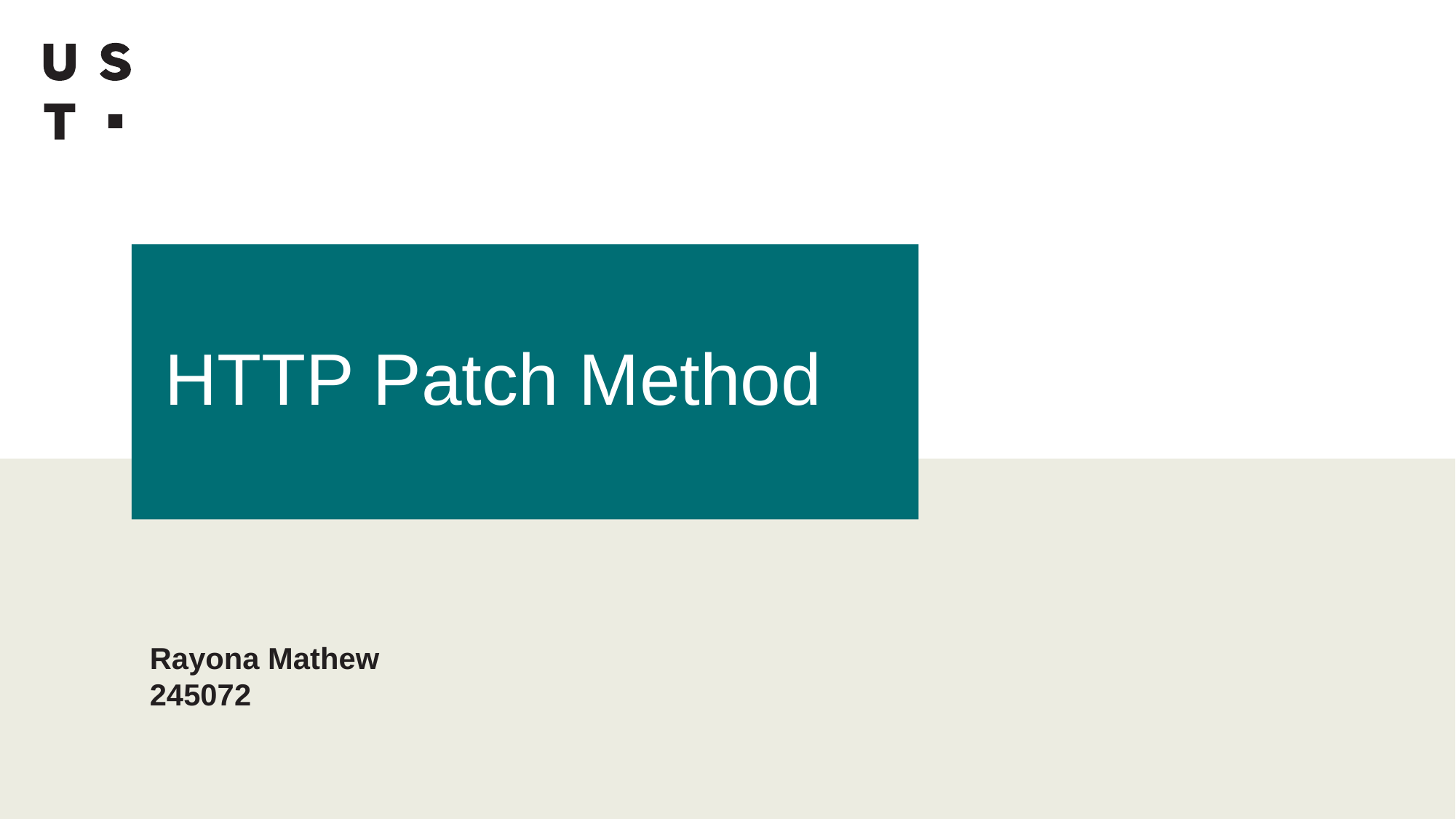

# HTTP Patch Method
Rayona Mathew
245072